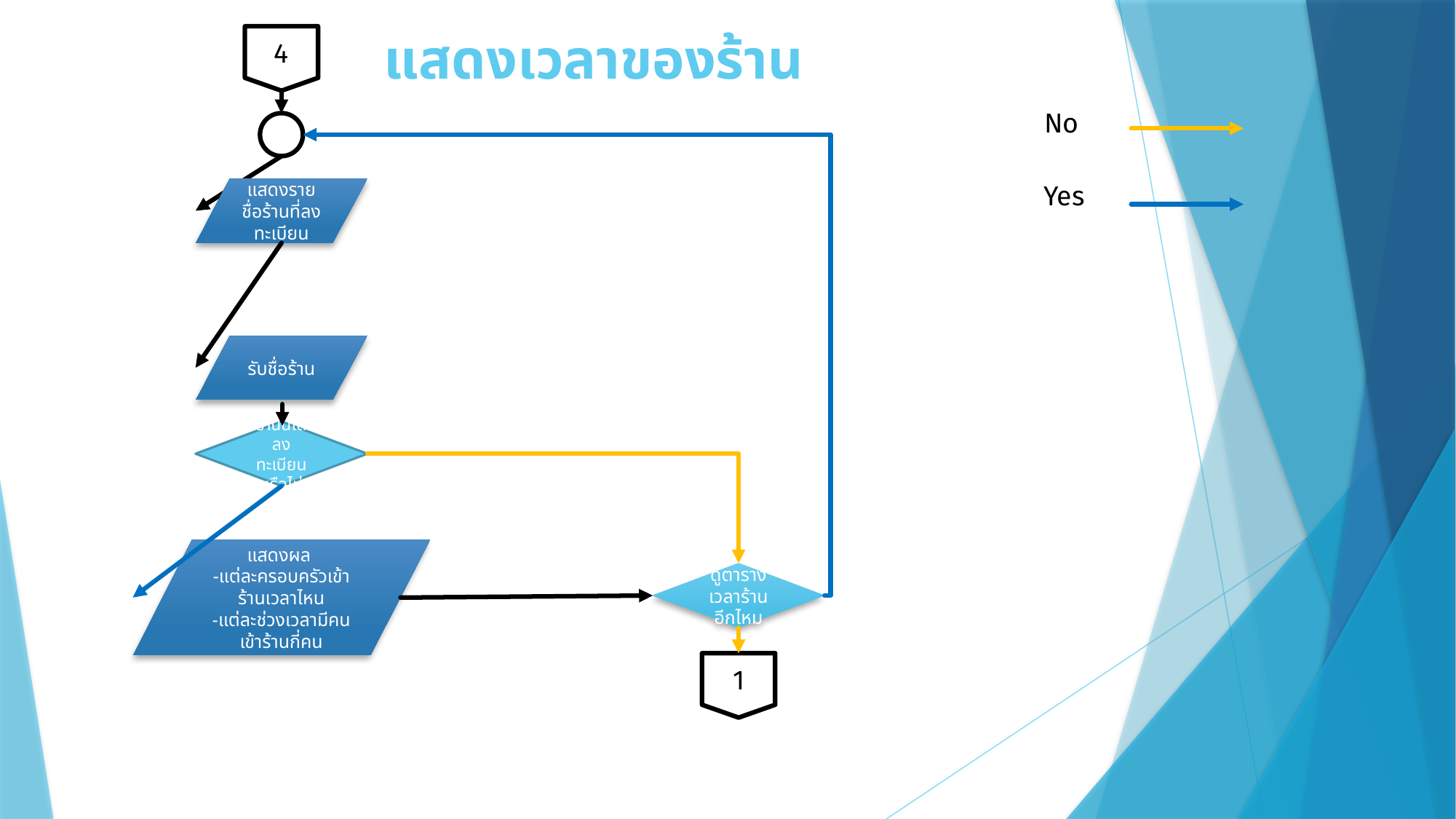

# แสดงเวลาของร้าน
4
No

Yes
แสดงรายชื่อร้านที่ลงทะเบียน
รับชื่อร้าน
ร้านนี้ได้ลงทะเบียนหรือไม่
แสดงผล
-แต่ละครอบครัวเข้าร้านเวลาไหน
-แต่ละช่วงเวลามีคนเข้าร้านกี่คน
ดูตารางเวลาร้านอีกไหม
1